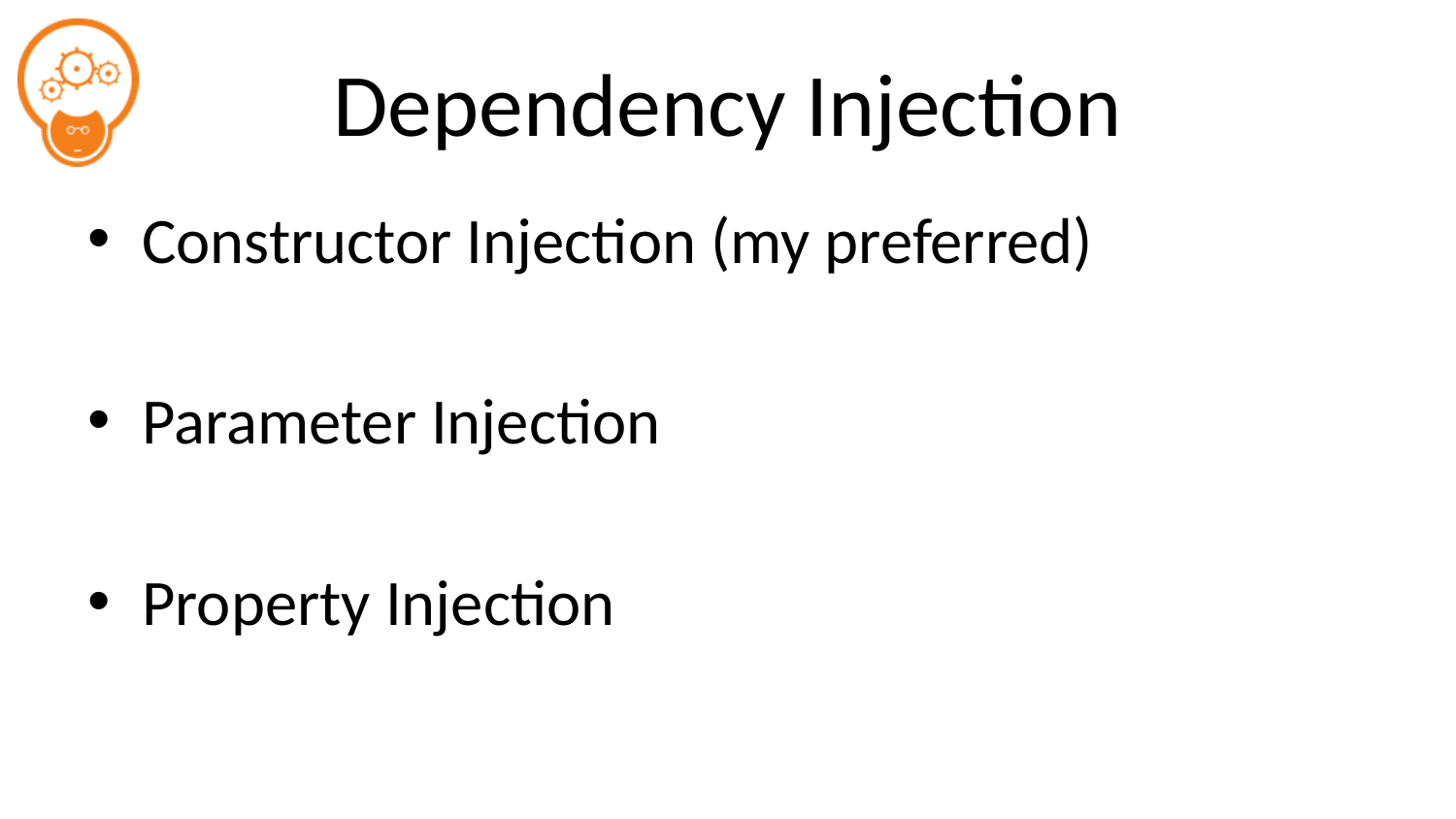

# Dependency Injection
Constructor Injection (my preferred)

Parameter Injection

Property Injection